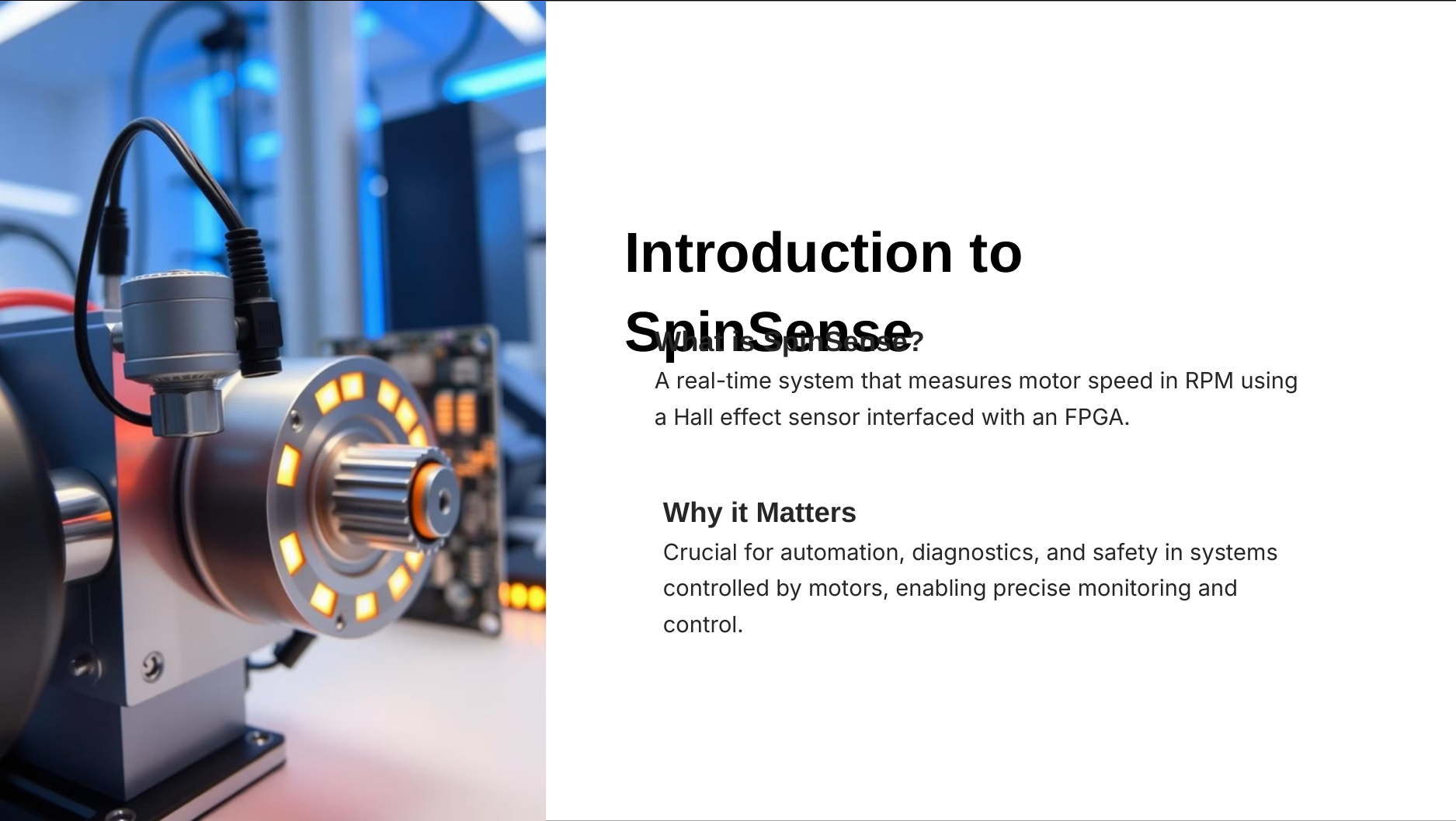

Introduction to SpinSense
What is SpinSense?
A real-time system that measures motor speed in RPM using a Hall effect sensor interfaced with an FPGA.
Why it Matters
Crucial for automation, diagnostics, and safety in systems controlled by motors, enabling precise monitoring and control.